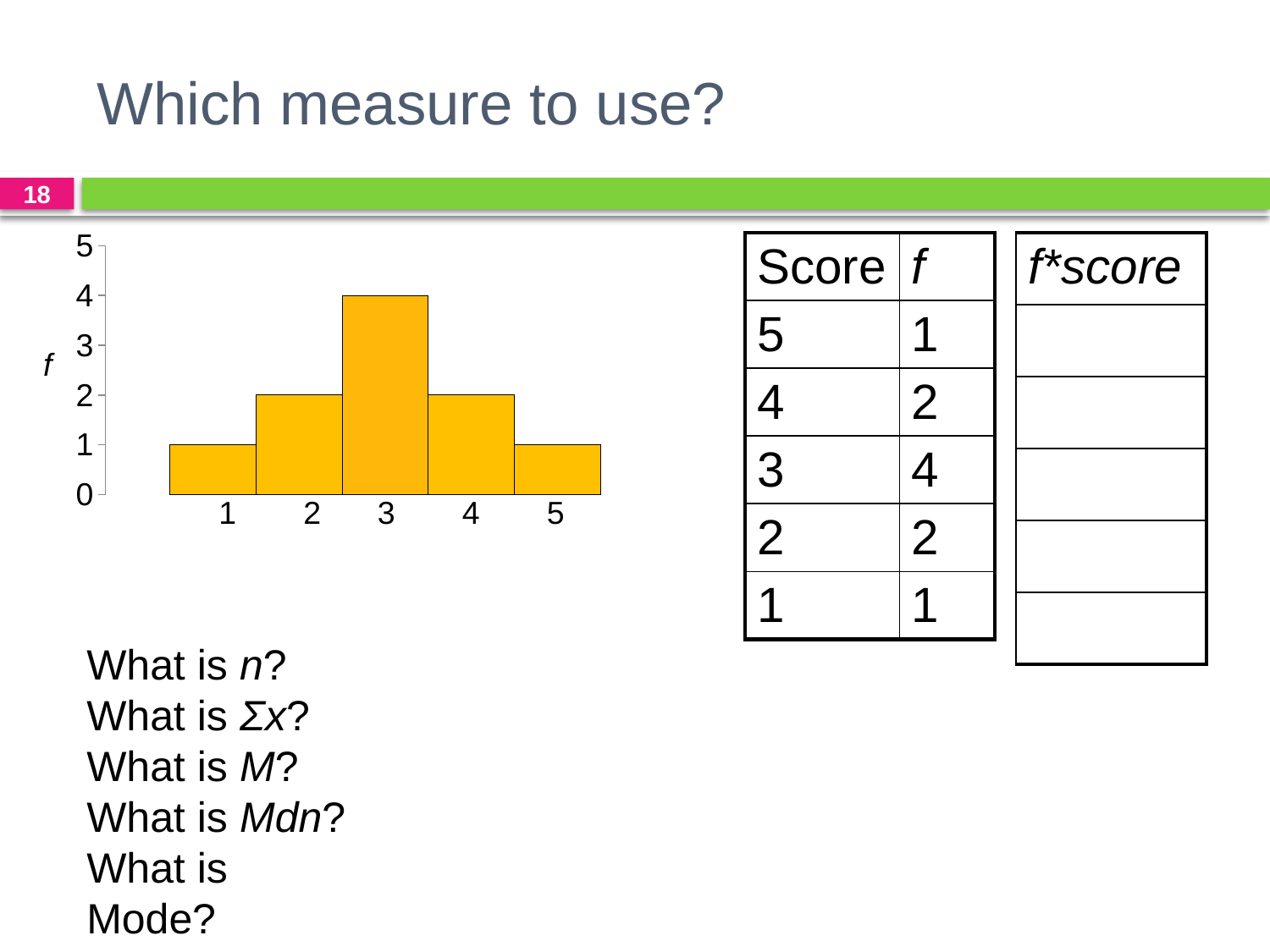

# Which measure to use?
18

### Chart

| Category | 1 | 2 | 3 | 4 | 5 |
|---|---|---|---|---|---|
| Category 1 | 1.0 | 2.0 | 4.0 | 2.0 | 1.0 |
f
1
2
3
4
5
| Score | f |
| --- | --- |
| 5 | 1 |
| 4 | 2 |
| 3 | 4 |
| 2 | 2 |
| 1 | 1 |
| f\*score |
| --- |
|  |
|  |
|  |
|  |
|  |
What is n?
What is Σx?
What is M?
What is Mdn?
What is Mode?